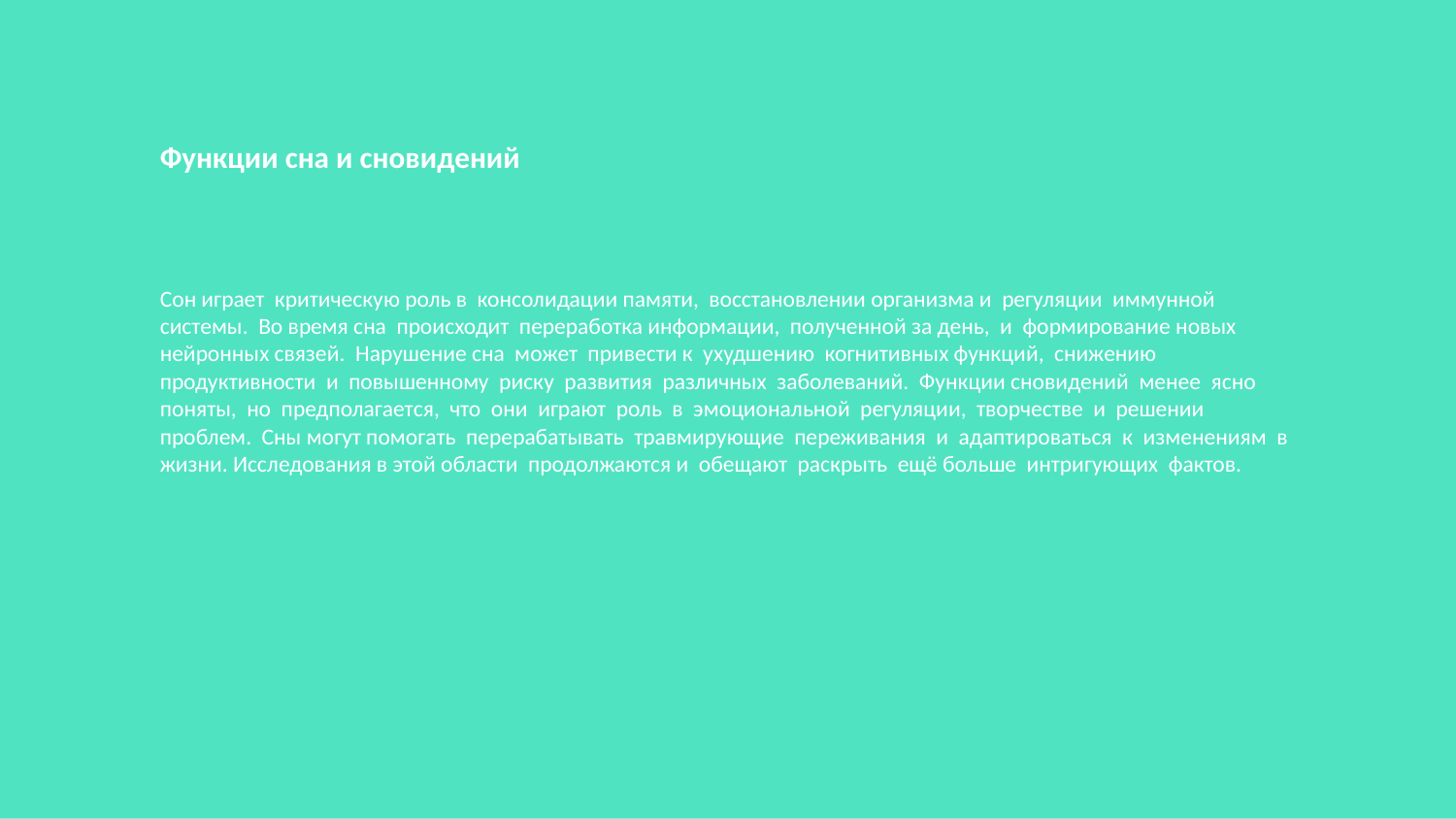

Функции сна и сновидений
Сон играет  критическую роль в  консолидации памяти,  восстановлении организма и  регуляции  иммунной системы.  Во время сна  происходит  переработка информации,  полученной за день,  и  формирование новых нейронных связей.  Нарушение сна  может  привести к  ухудшению  когнитивных функций,  снижению  продуктивности  и  повышенному  риску  развития  различных  заболеваний.  Функции сновидений  менее  ясно  поняты,  но  предполагается,  что  они  играют  роль  в  эмоциональной  регуляции,  творчестве  и  решении  проблем.  Сны могут помогать  перерабатывать  травмирующие  переживания  и  адаптироваться  к  изменениям  в  жизни. Исследования в этой области  продолжаются и  обещают  раскрыть  ещё больше  интригующих  фактов.